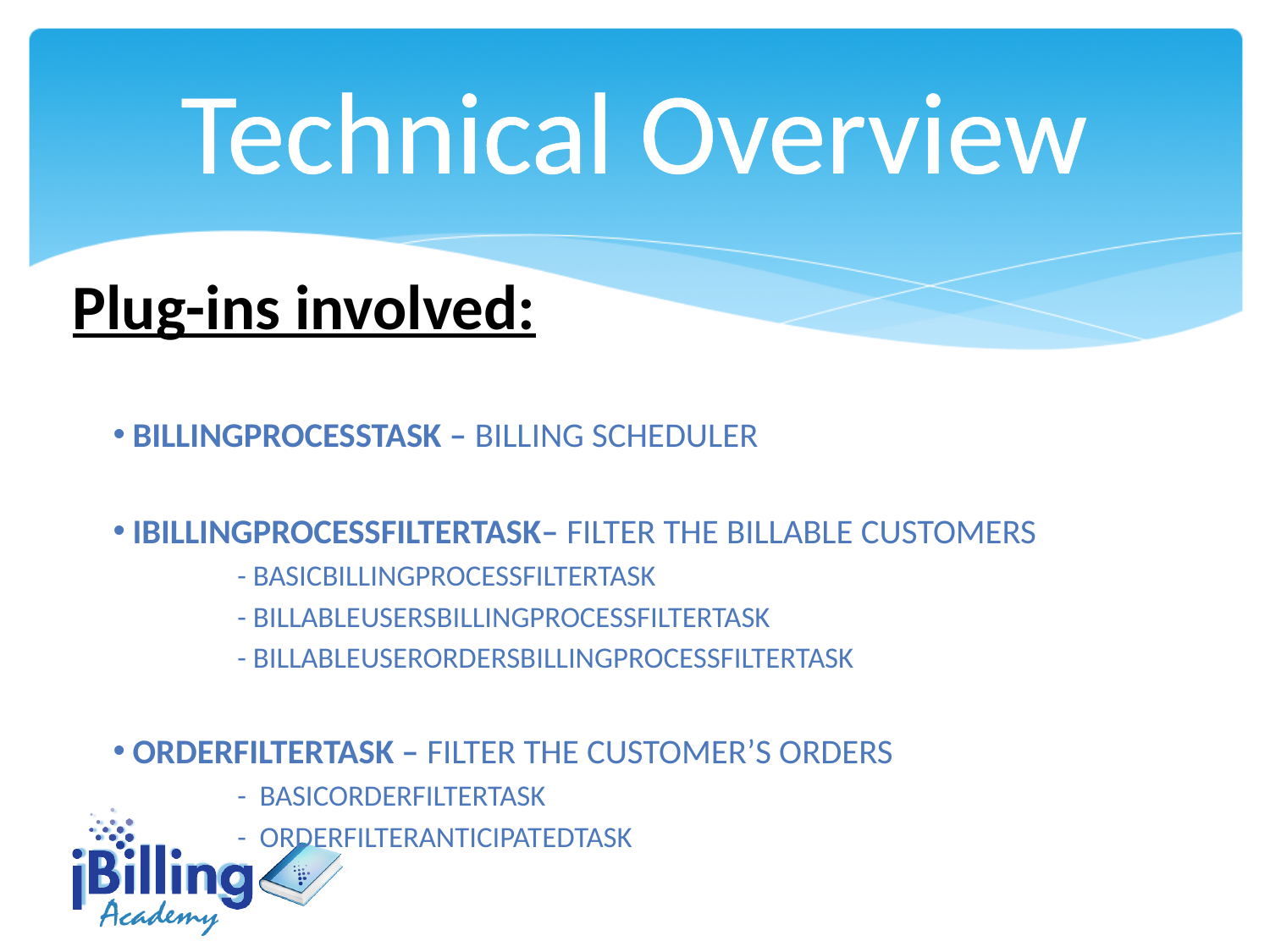

Technical Overview
Plug-ins involved:
 Billingprocesstask – Billing scheduler

 IBillingProcessFilterTask– Filter the billable customers
		- BasicBillingProcessFilterTask
		- BillableUsersBillingProcessFilterTask
		- BillableUserOrdersBillingProcessFilterTask

 Orderfiltertask – filter the customer’s orders
		-  Basicorderfiltertask
		-  orderfilteranticipatedtask